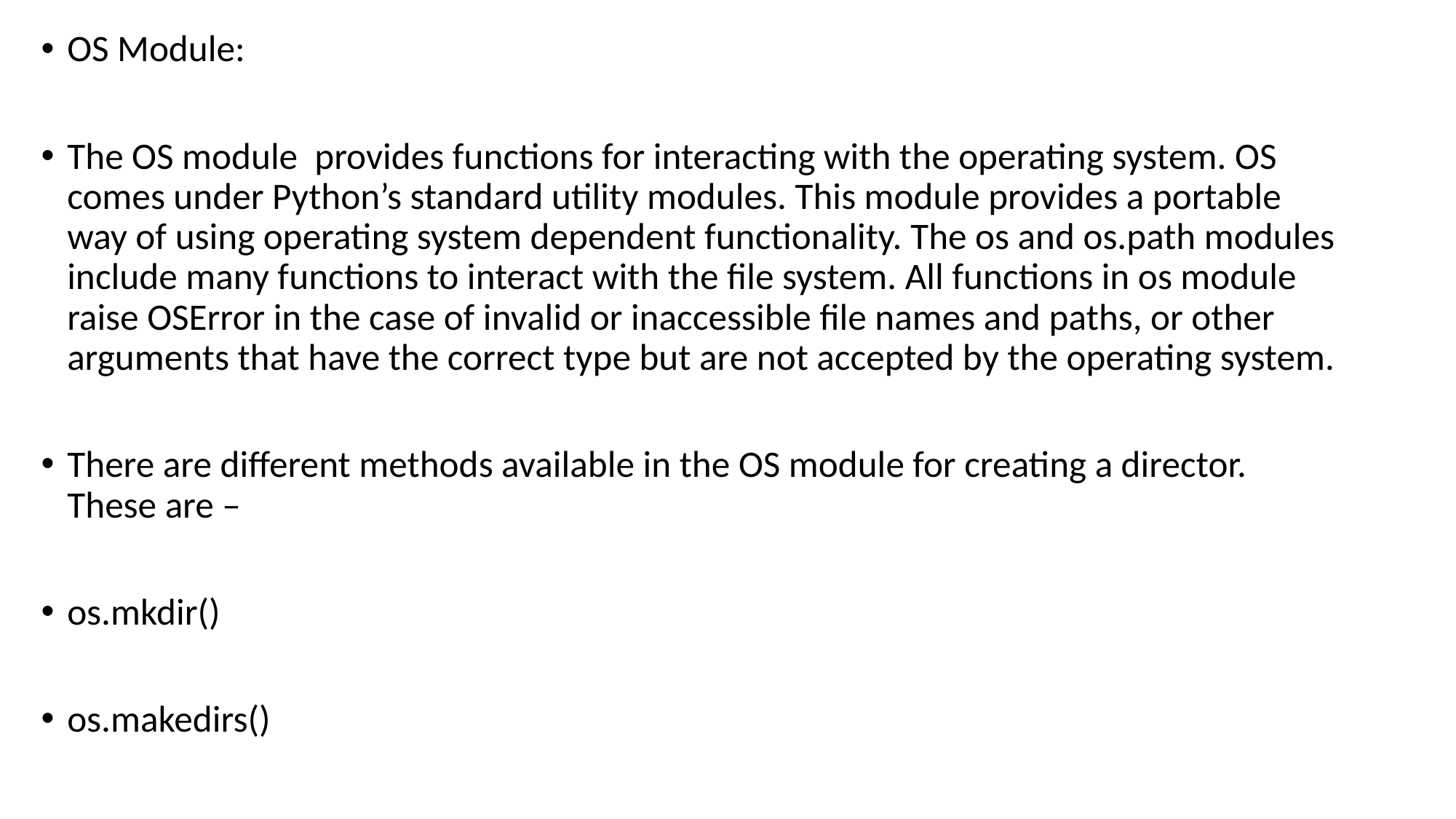

OS Module:

The OS module  provides functions for interacting with the operating system. OS comes under Python’s standard utility modules. This module provides a portable way of using operating system dependent functionality. The os and os.path modules include many functions to interact with the file system. All functions in os module raise OSError in the case of invalid or inaccessible file names and paths, or other arguments that have the correct type but are not accepted by the operating system.

There are different methods available in the OS module for creating a director. These are –

os.mkdir()

os.makedirs()